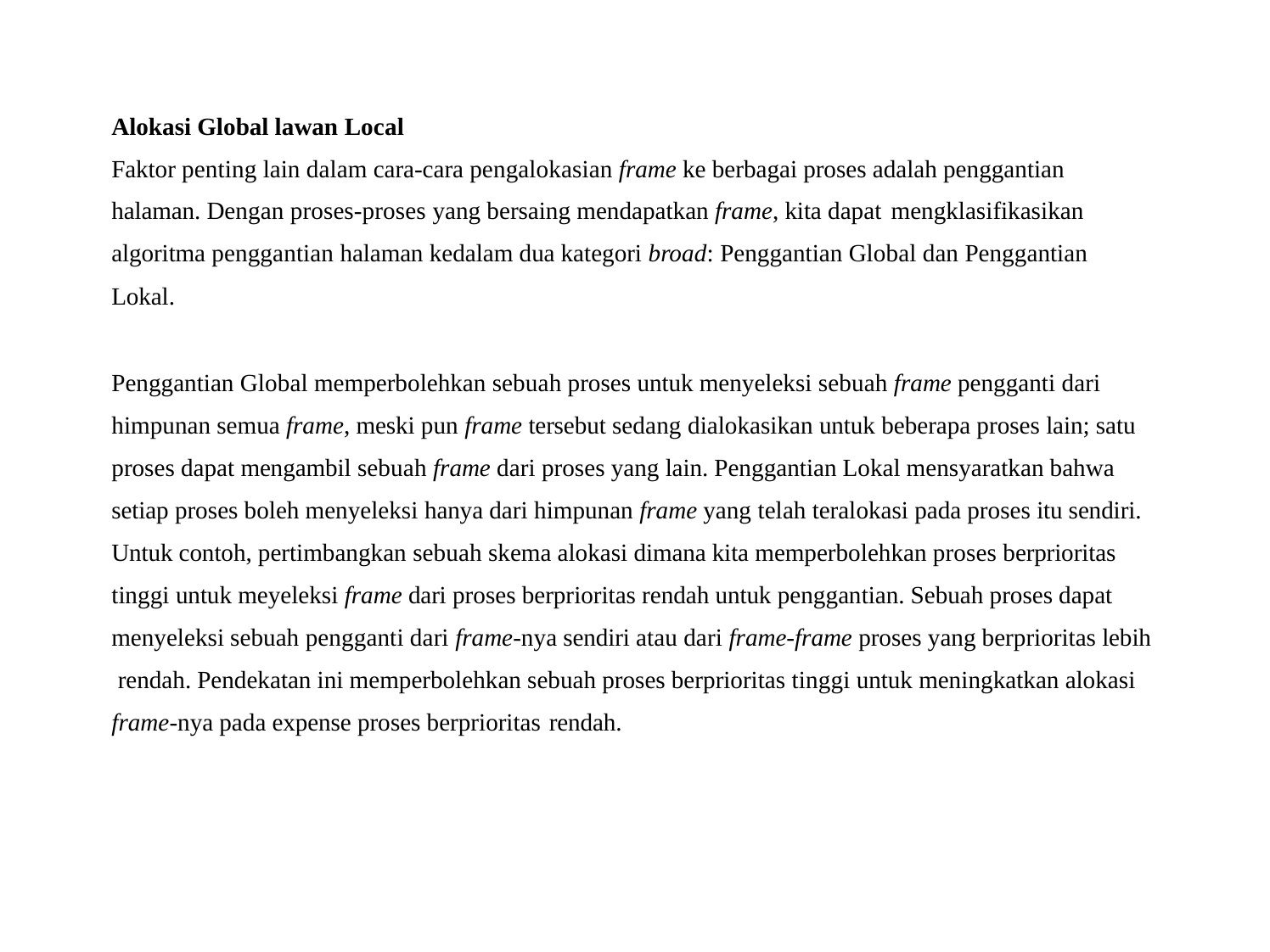

Alokasi Global lawan Local
Faktor penting lain dalam cara-cara pengalokasian frame ke berbagai proses adalah penggantian  halaman. Dengan proses-proses yang bersaing mendapatkan frame, kita dapat mengklasifikasikan
algoritma penggantian halaman kedalam dua kategori broad: Penggantian Global dan Penggantian  Lokal.

Penggantian Global memperbolehkan sebuah proses untuk menyeleksi sebuah frame pengganti dari  himpunan semua frame, meski pun frame tersebut sedang dialokasikan untuk beberapa proses lain; satu  proses dapat mengambil sebuah frame dari proses yang lain. Penggantian Lokal mensyaratkan bahwa  setiap proses boleh menyeleksi hanya dari himpunan frame yang telah teralokasi pada proses itu sendiri.  Untuk contoh, pertimbangkan sebuah skema alokasi dimana kita memperbolehkan proses berprioritas  tinggi untuk meyeleksi frame dari proses berprioritas rendah untuk penggantian. Sebuah proses dapat  menyeleksi sebuah pengganti dari frame-nya sendiri atau dari frame-frame proses yang berprioritas lebih  rendah. Pendekatan ini memperbolehkan sebuah proses berprioritas tinggi untuk meningkatkan alokasi  frame-nya pada expense proses berprioritas rendah.